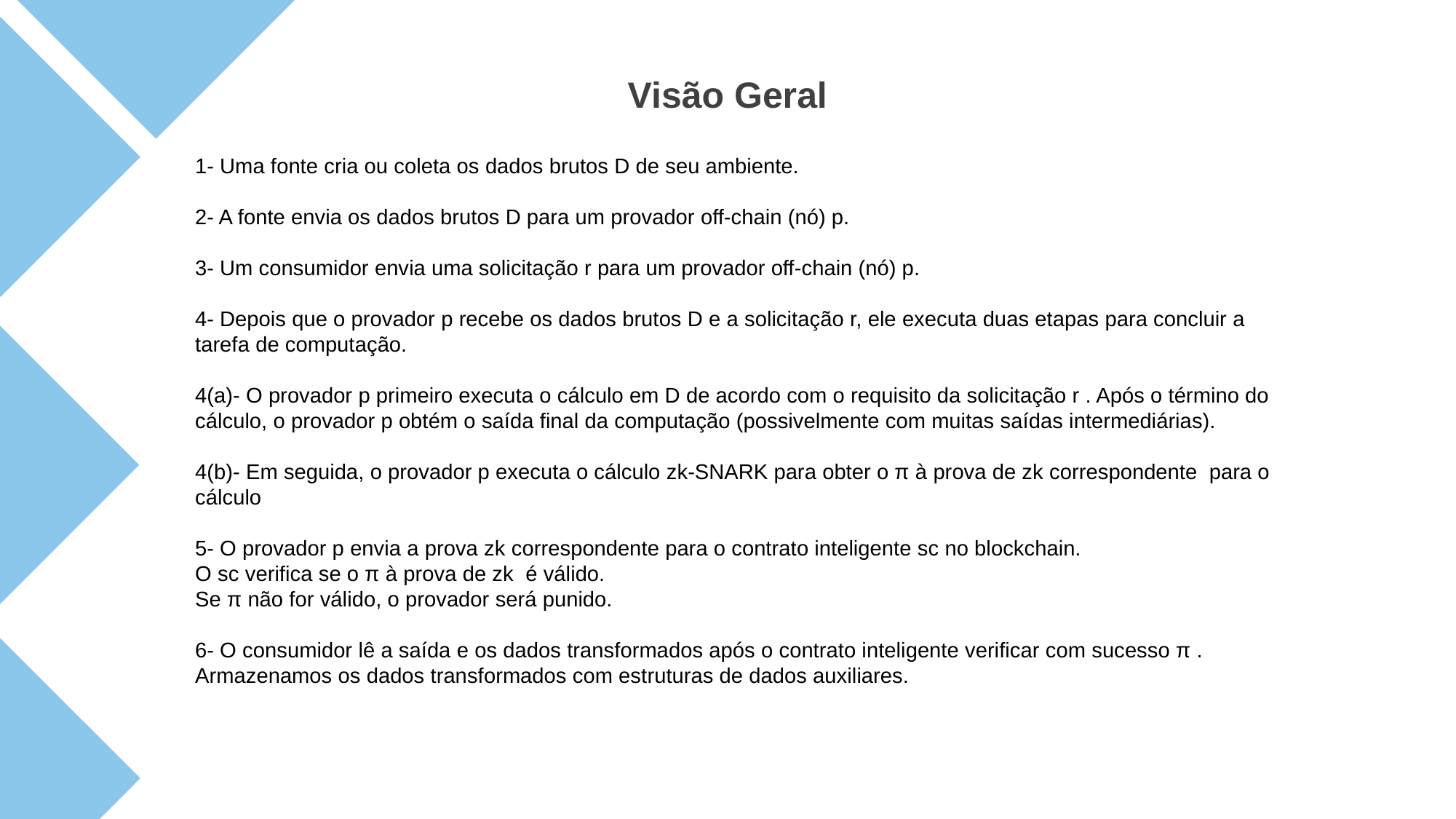

Visão Geral
1- Uma fonte cria ou coleta os dados brutos D de seu ambiente.

2- A fonte envia os dados brutos D para um provador off-chain (nó) p.

3- Um consumidor envia uma solicitação r para um provador off-chain (nó) p.

4- Depois que o provador p recebe os dados brutos D e a solicitação r, ele executa duas etapas para concluir a tarefa de computação.

4(a)- O provador p primeiro executa o cálculo em D de acordo com o requisito da solicitação r . Após o término do cálculo, o provador p obtém o saída final da computação (possivelmente com muitas saídas intermediárias).

4(b)- Em seguida, o provador p executa o cálculo zk-SNARK para obter o π à prova de zk correspondente  para o cálculo

5- O provador p envia a prova zk correspondente para o contrato inteligente sc no blockchain.
O sc verifica se o π à prova de zk  é válido.
Se π não for válido, o provador será punido.

6- O consumidor lê a saída e os dados transformados após o contrato inteligente verificar com sucesso π . Armazenamos os dados transformados com estruturas de dados auxiliares.